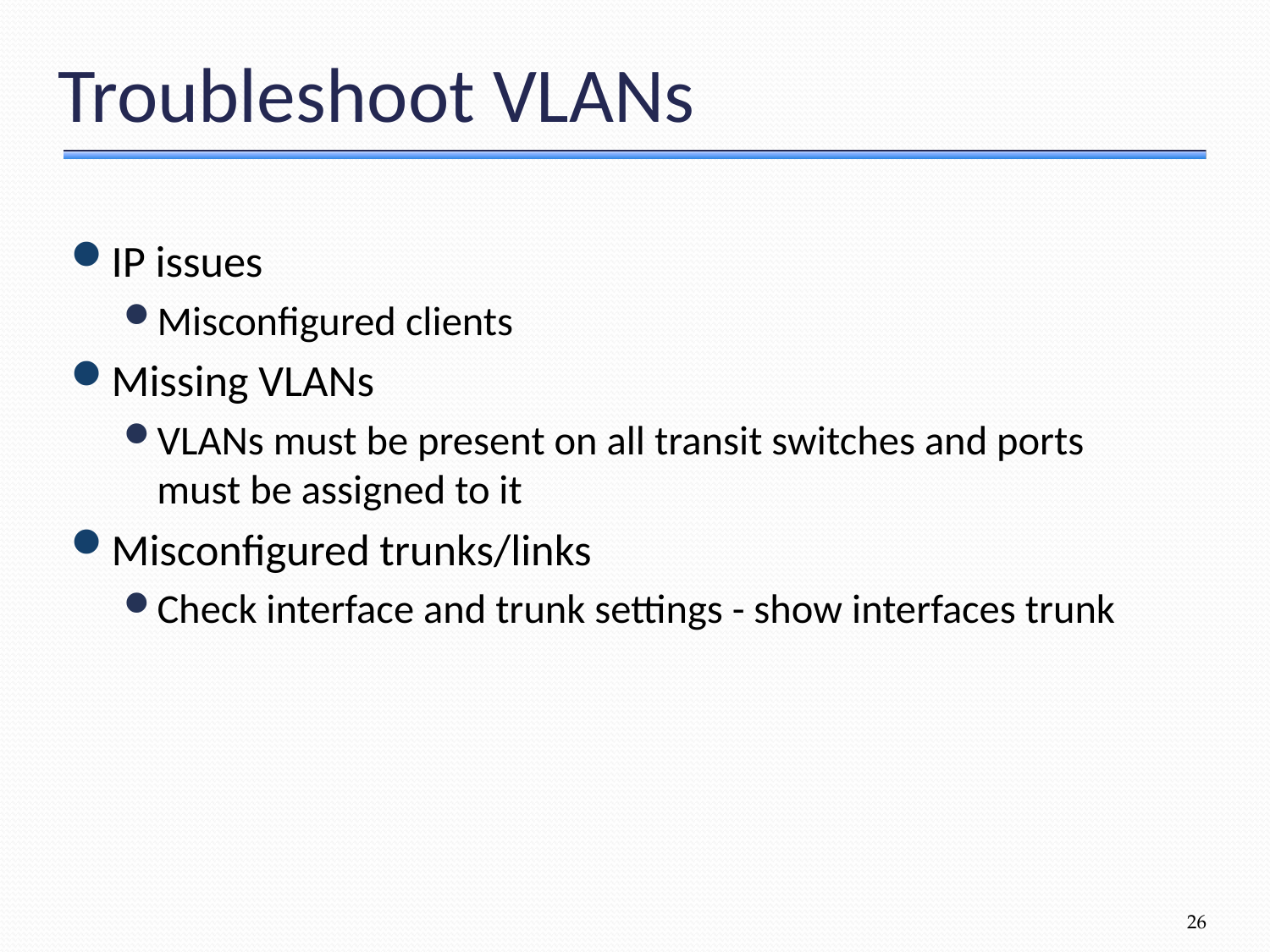

# Troubleshoot VLANs
IP issues
Misconfigured clients
Missing VLANs
VLANs must be present on all transit switches and ports must be assigned to it
Misconfigured trunks/links
Check interface and trunk settings - show interfaces trunk

26